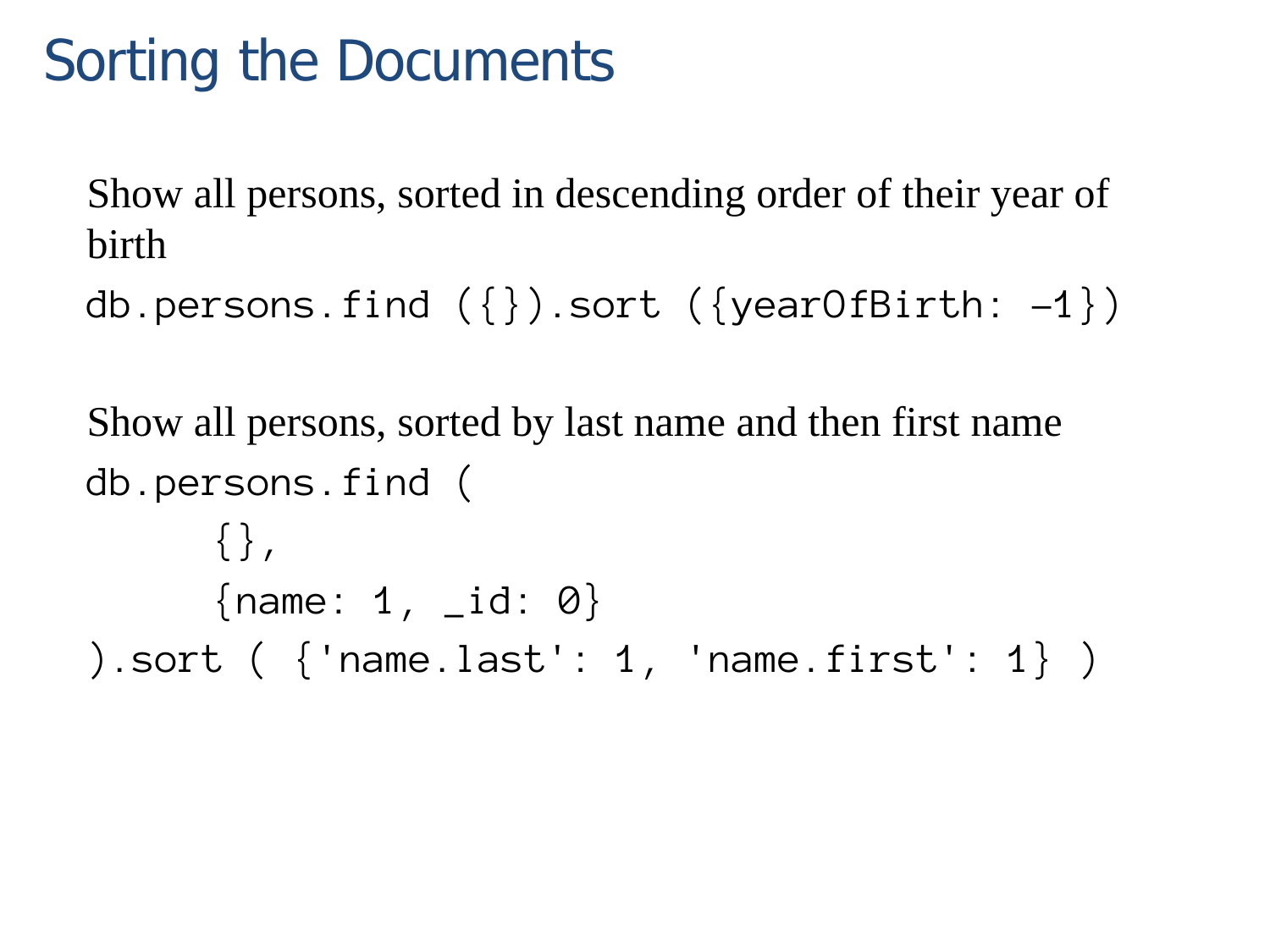

# Sorting the Documents
Show all persons, sorted in descending order of their year of birth
db.persons.find ({}).sort ({yearOfBirth: -1})

Show all persons, sorted by last name and then first name
db.persons.find (
	{},
	{name: 1, _id: 0}
).sort ( {'name.last': 1, 'name.first': 1} )